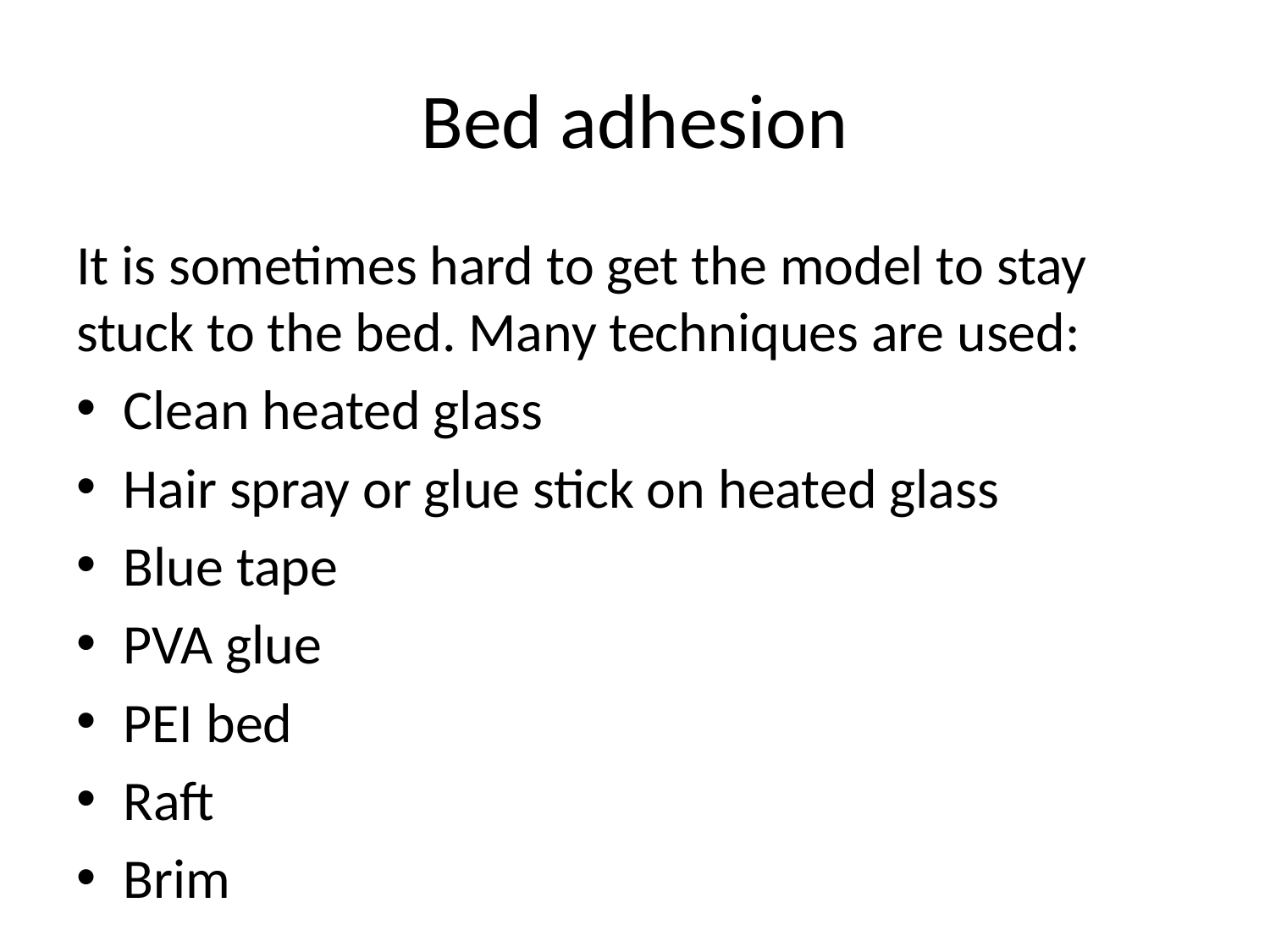

# Bed adhesion
It is sometimes hard to get the model to stay stuck to the bed. Many techniques are used:
Clean heated glass
Hair spray or glue stick on heated glass
Blue tape
PVA glue
PEI bed
Raft
Brim